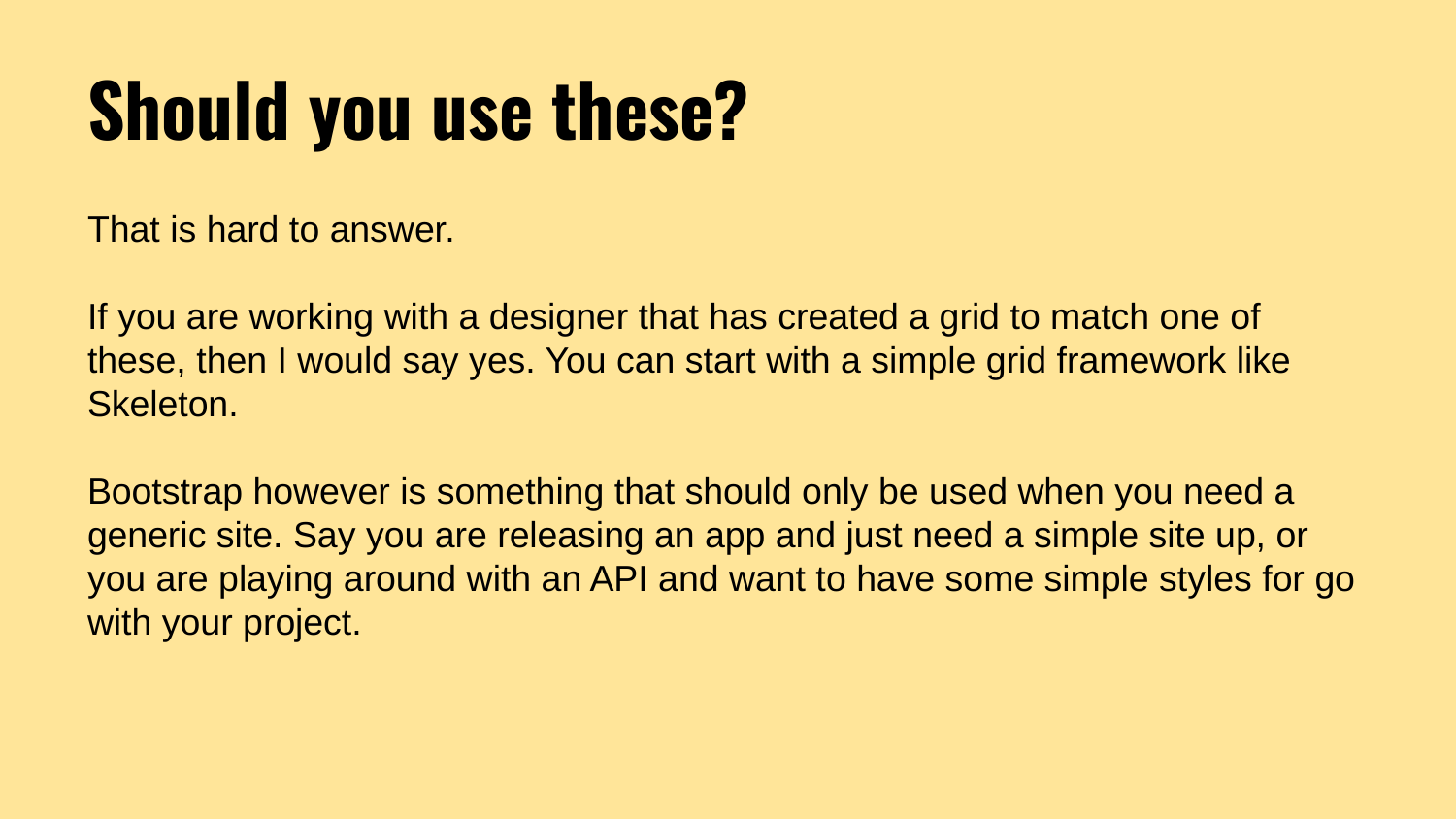

# Should you use these?
That is hard to answer.

If you are working with a designer that has created a grid to match one of these, then I would say yes. You can start with a simple grid framework like Skeleton.

Bootstrap however is something that should only be used when you need a generic site. Say you are releasing an app and just need a simple site up, or you are playing around with an API and want to have some simple styles for go with your project.